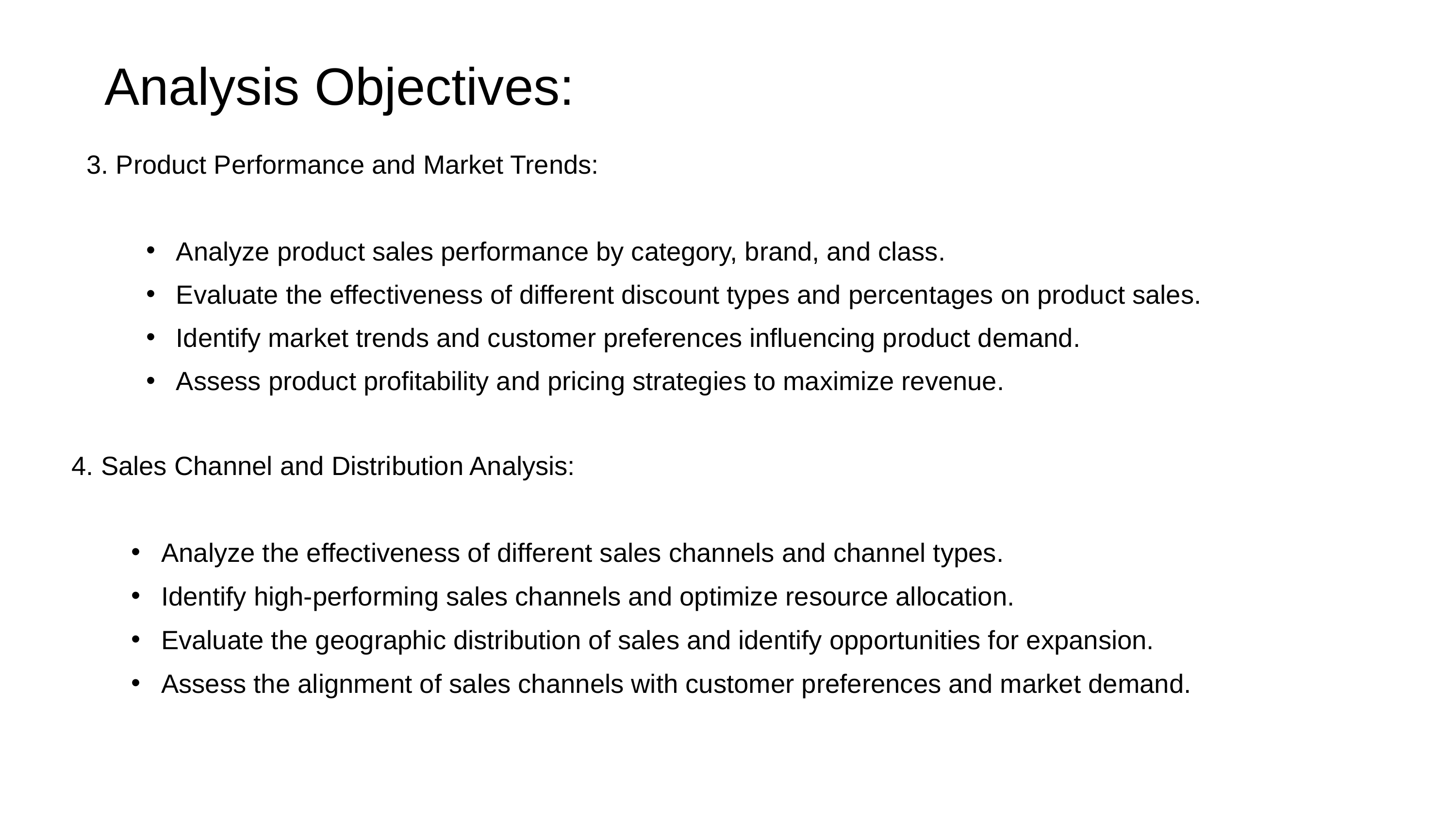

Analysis Objectives:
3. Product Performance and Market Trends:

Analyze product sales performance by category, brand, and class.
Evaluate the effectiveness of different discount types and percentages on product sales.
Identify market trends and customer preferences influencing product demand.
Assess product profitability and pricing strategies to maximize revenue.

4. Sales Channel and Distribution Analysis:

Analyze the effectiveness of different sales channels and channel types.
Identify high-performing sales channels and optimize resource allocation.
Evaluate the geographic distribution of sales and identify opportunities for expansion.
Assess the alignment of sales channels with customer preferences and market demand.